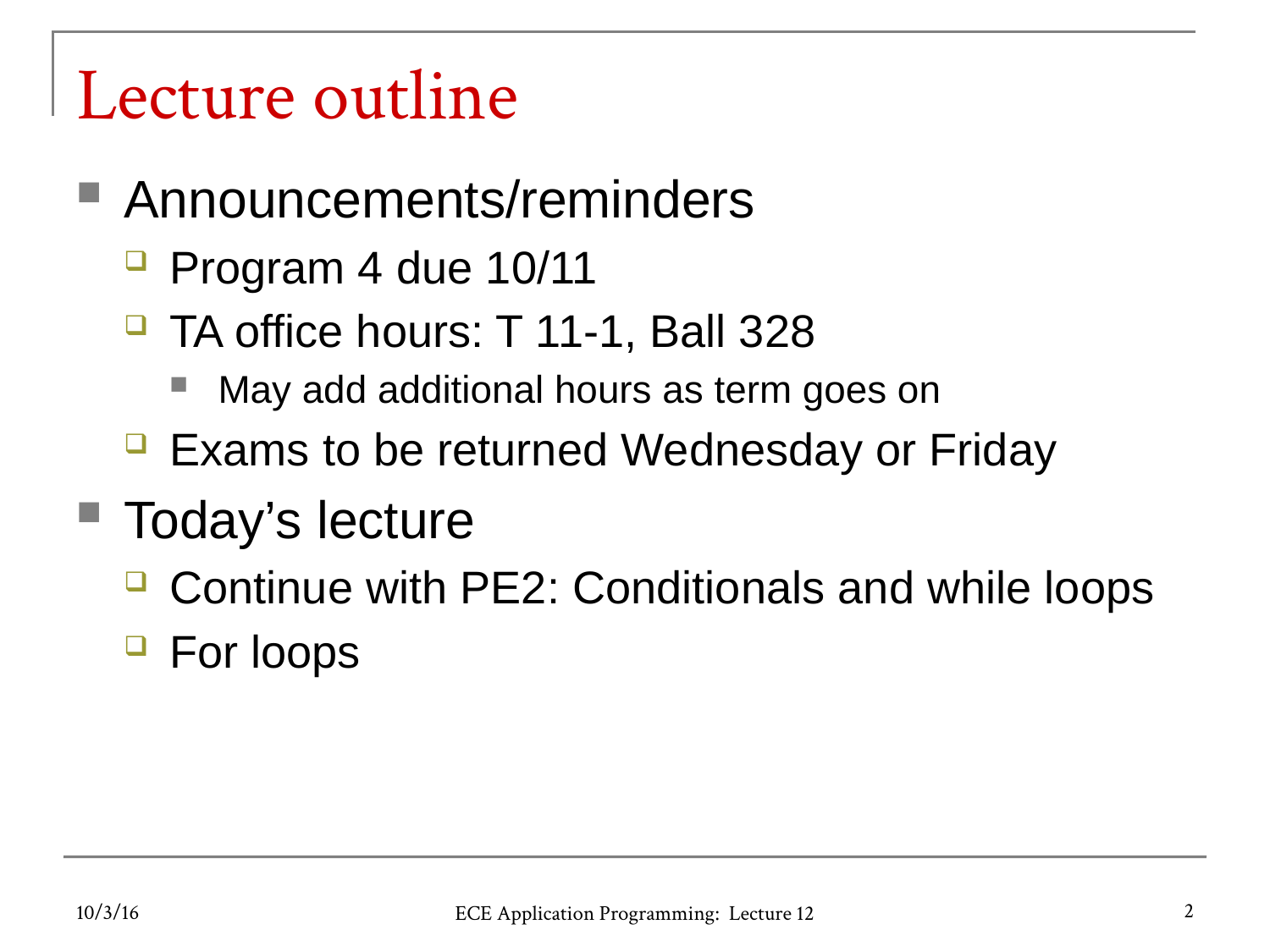

# Lecture outline
Announcements/reminders
Program 4 due 10/11
TA office hours: T 11-1, Ball 328
May add additional hours as term goes on
Exams to be returned Wednesday or Friday
Today’s lecture
Continue with PE2: Conditionals and while loops
For loops
10/3/16
2
ECE Application Programming:  Lecture 12